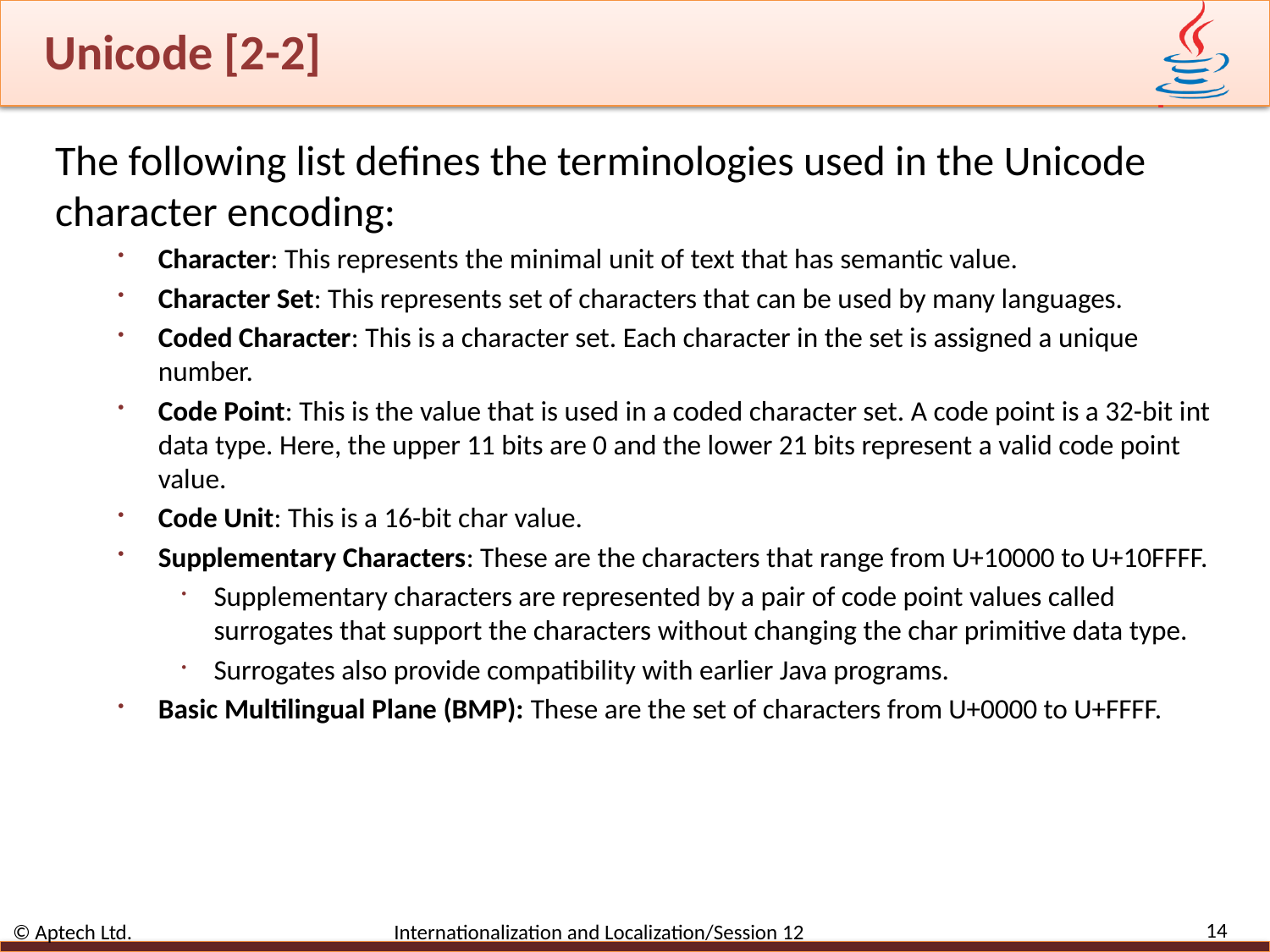

# Unicode [2-2]
The following list defines the terminologies used in the Unicode character encoding:
Character: This represents the minimal unit of text that has semantic value.
Character Set: This represents set of characters that can be used by many languages.
Coded Character: This is a character set. Each character in the set is assigned a unique number.
Code Point: This is the value that is used in a coded character set. A code point is a 32-bit int data type. Here, the upper 11 bits are 0 and the lower 21 bits represent a valid code point value.
Code Unit: This is a 16-bit char value.
Supplementary Characters: These are the characters that range from U+10000 to U+10FFFF.
Supplementary characters are represented by a pair of code point values called surrogates that support the characters without changing the char primitive data type.
Surrogates also provide compatibility with earlier Java programs.
Basic Multilingual Plane (BMP): These are the set of characters from U+0000 to U+FFFF.
14